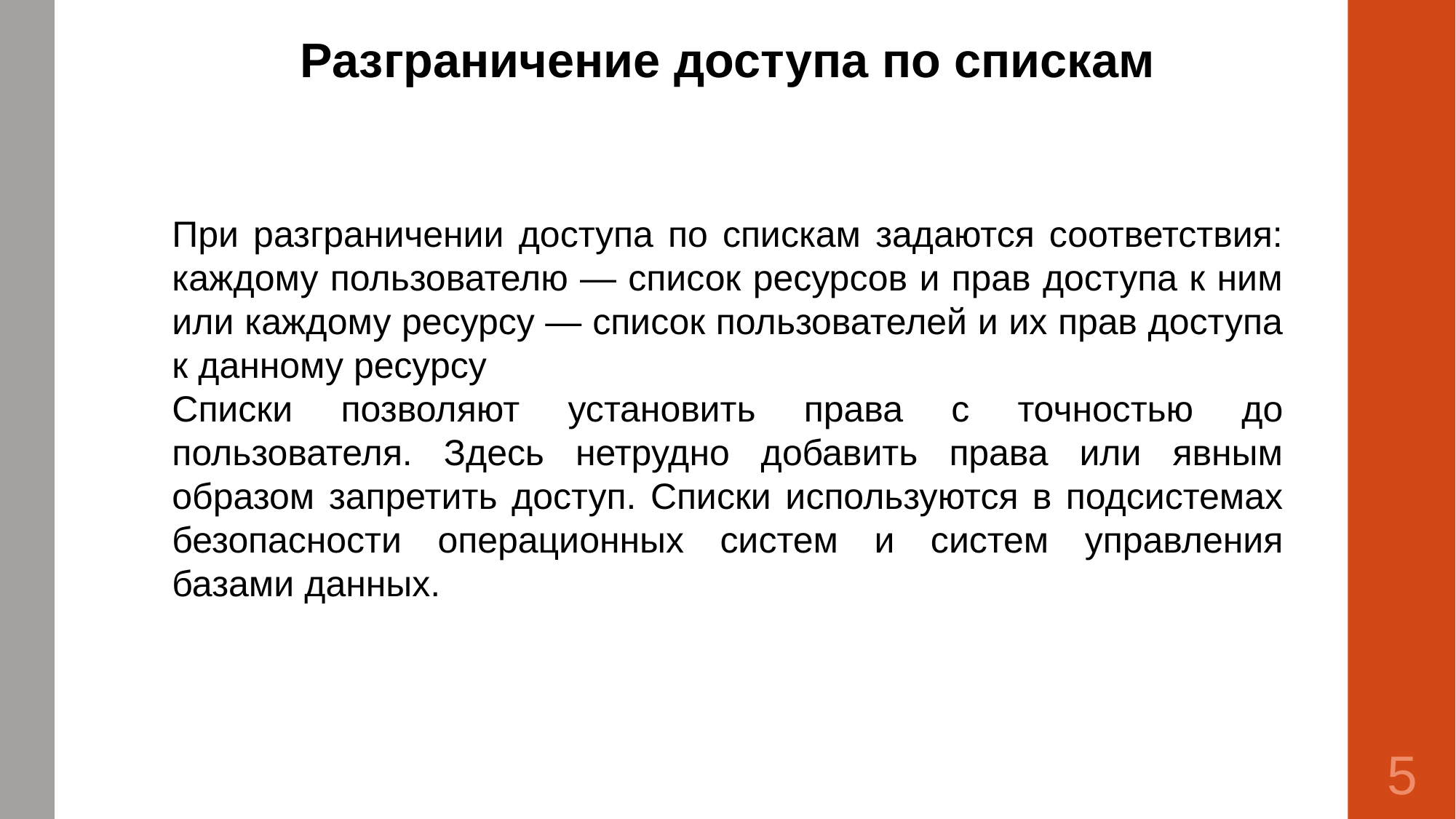

Разграничение доступа по спискам
При разграничении доступа по спискам задаются соответствия: каждому пользователю — список ресурсов и прав доступа к ним или каждому ресурсу — список пользователей и их прав доступа к данному ресурсу
Списки позволяют установить права с точностью до пользователя. Здесь нетрудно добавить права или явным образом запретить доступ. Списки используются в подсистемах безопасности операционных систем и систем управления базами данных.
5